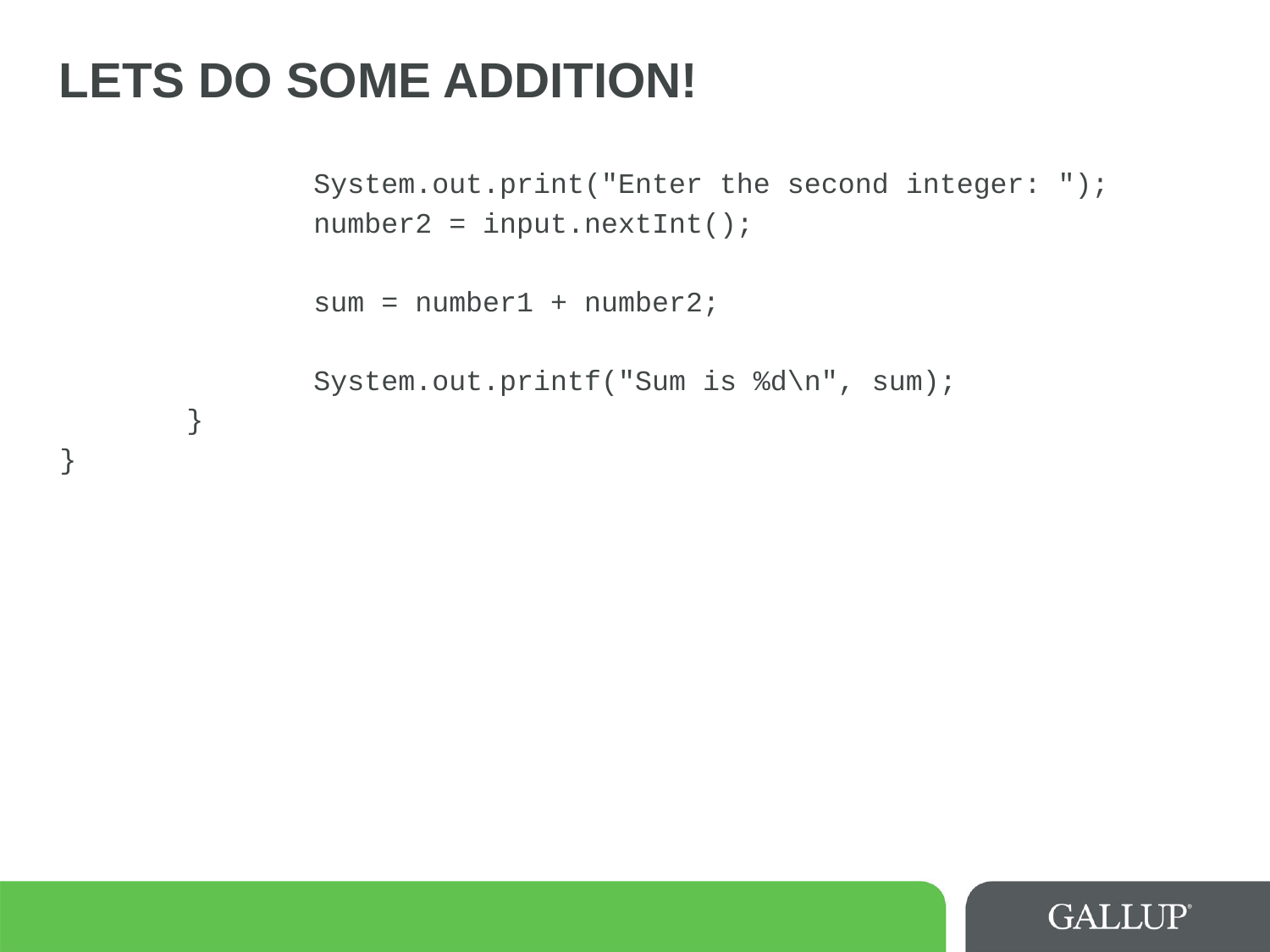

# Lets do some addition!
		System.out.print("Enter the second integer: ");
		number2 = input.nextInt();

		sum = number1 + number2;

		System.out.printf("Sum is %d\n", sum);
	}
}

8/12/2015